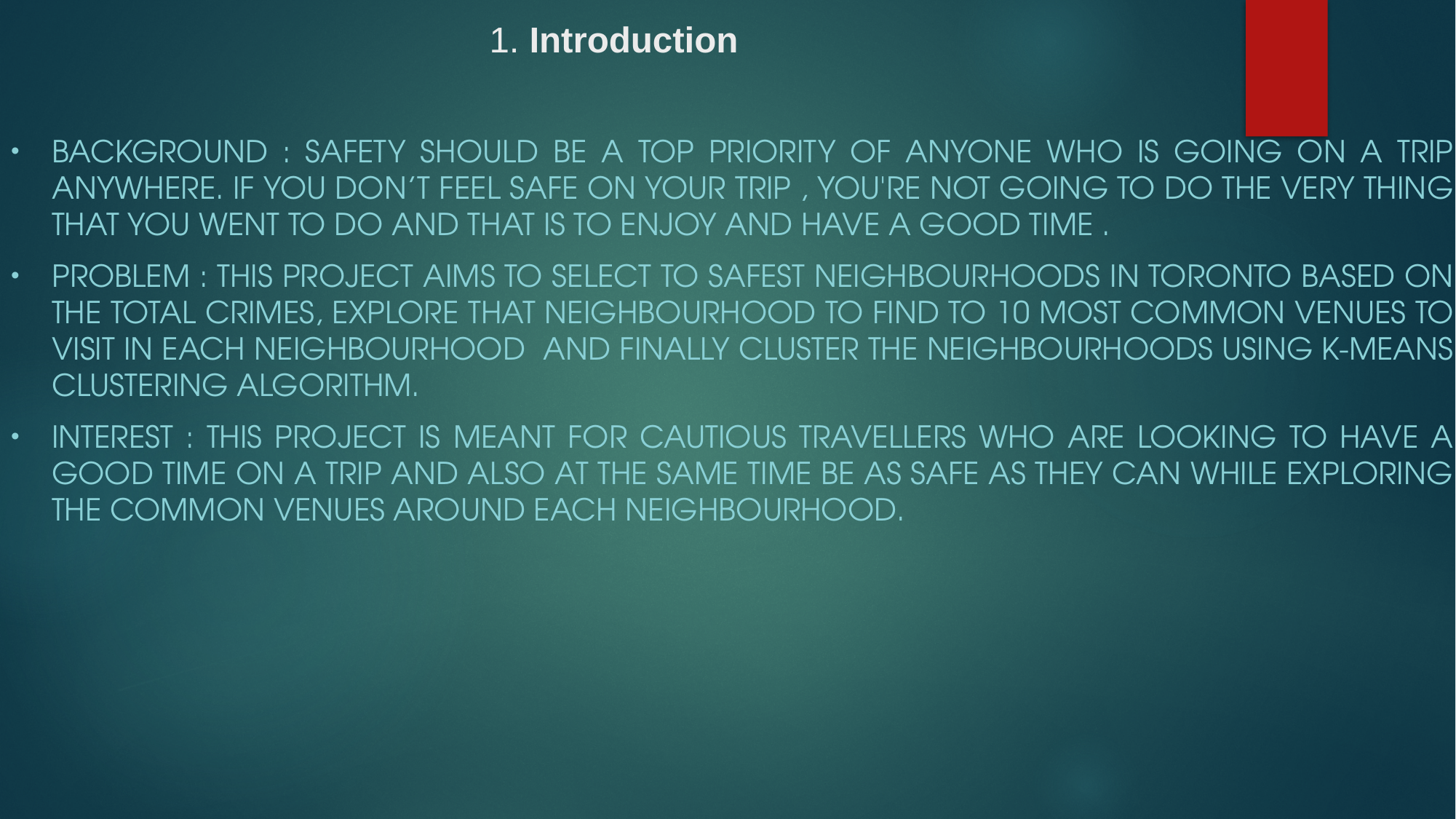

# 1. Introduction
Background : Safety should be a top priority of anyone who is going on a trip anywhere. If you don’t feel safe on your trip , you're not going to do the very thing that you went to do and that is to enjoy and have a good time .
Problem : This project aims to select to safest neighbourhoods in Toronto based on the total crimes, explore that neighbourhood to find to 10 most common venues to visit in each neighbourhood  and finally cluster the neighbourhoods using k-means clustering algorithm.
Interest : This project is meant for cautious travellers who are looking to have a good time on a trip and also at the same time be as safe as they can while exploring the common venues around each neighbourhood.